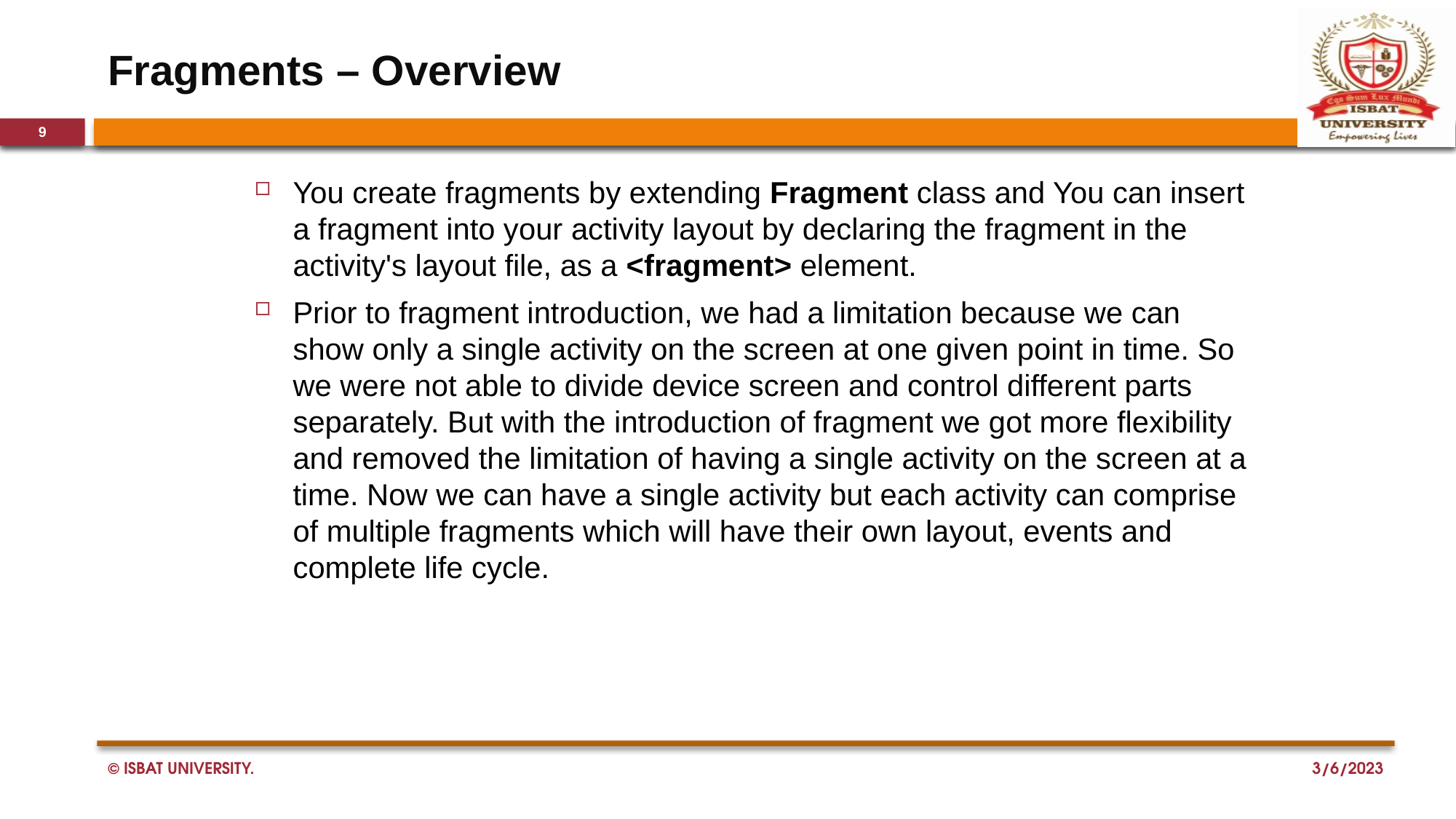

# Fragments – Overview
9
You create fragments by extending Fragment class and You can insert a fragment into your activity layout by declaring the fragment in the activity's layout file, as a <fragment> element.
Prior to fragment introduction, we had a limitation because we can show only a single activity on the screen at one given point in time. So we were not able to divide device screen and control different parts separately. But with the introduction of fragment we got more flexibility and removed the limitation of having a single activity on the screen at a time. Now we can have a single activity but each activity can comprise of multiple fragments which will have their own layout, events and complete life cycle.